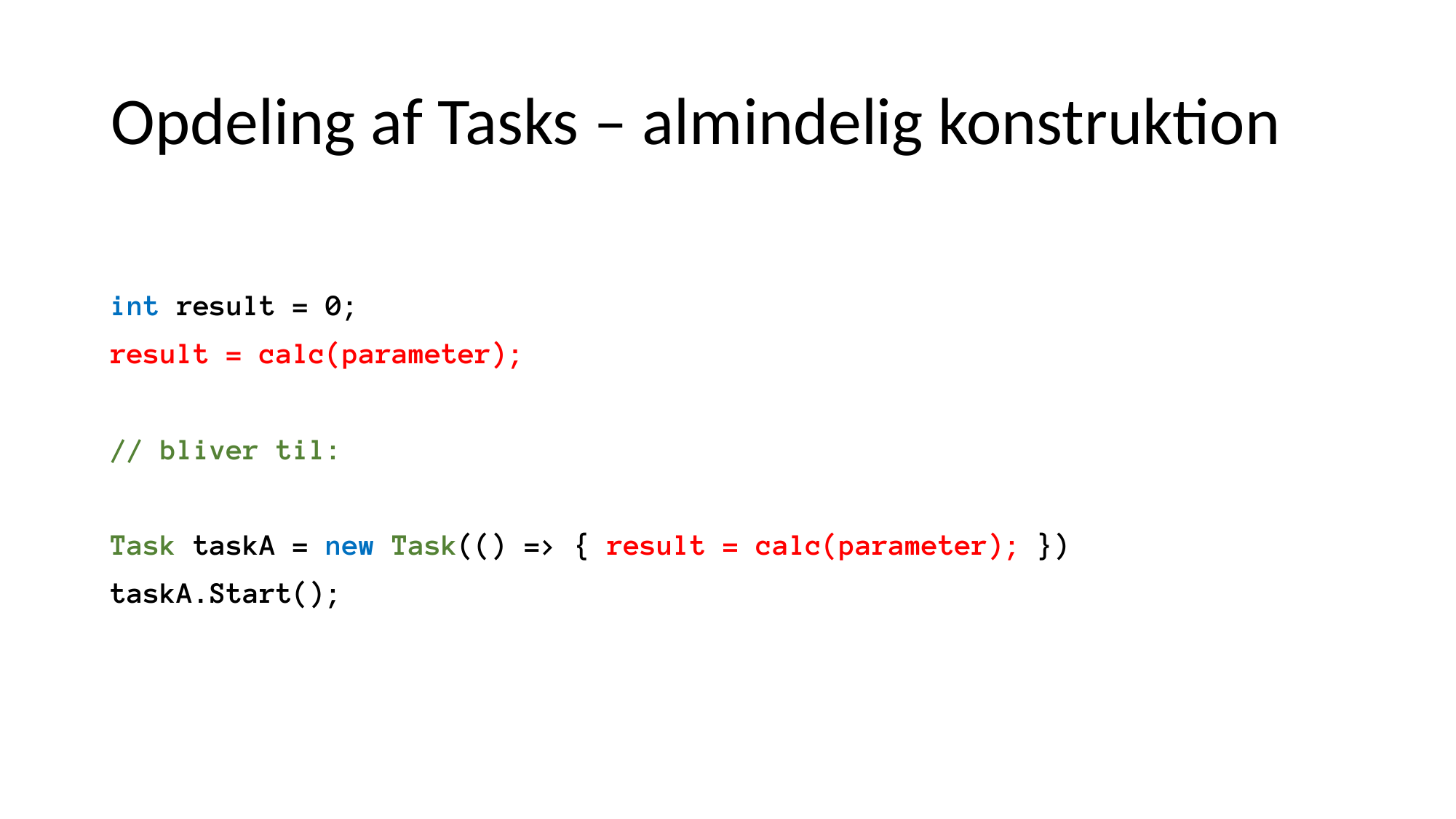

# Opdeling af Tasks – almindelig konstruktion

int result = 0;
result = calc(parameter);

// bliver til:

Task taskA = new Task(() => { result = calc(parameter); })
taskA.Start();